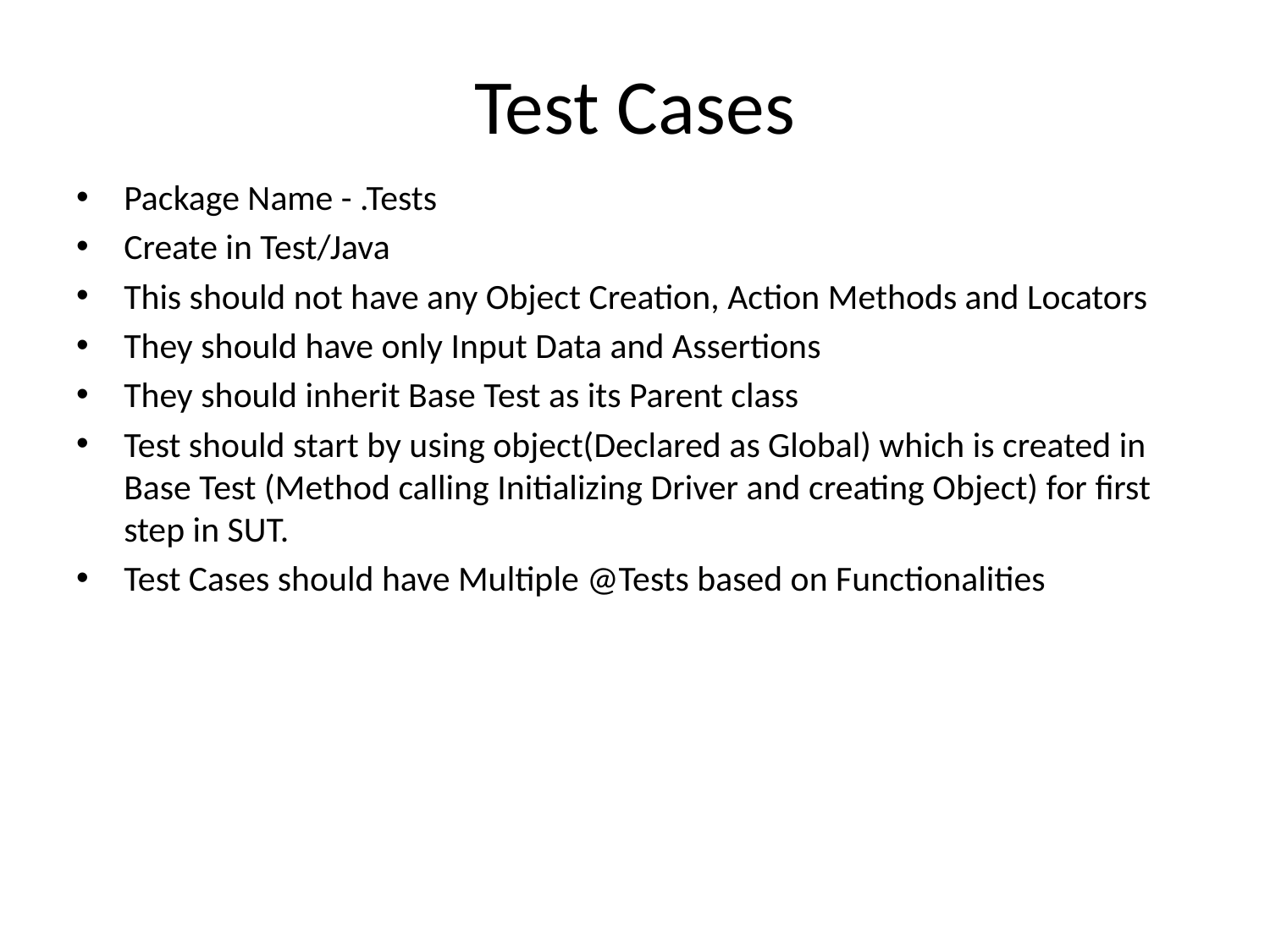

# Test Cases
Package Name - .Tests
Create in Test/Java
This should not have any Object Creation, Action Methods and Locators
They should have only Input Data and Assertions
They should inherit Base Test as its Parent class
Test should start by using object(Declared as Global) which is created in Base Test (Method calling Initializing Driver and creating Object) for first step in SUT.
Test Cases should have Multiple @Tests based on Functionalities